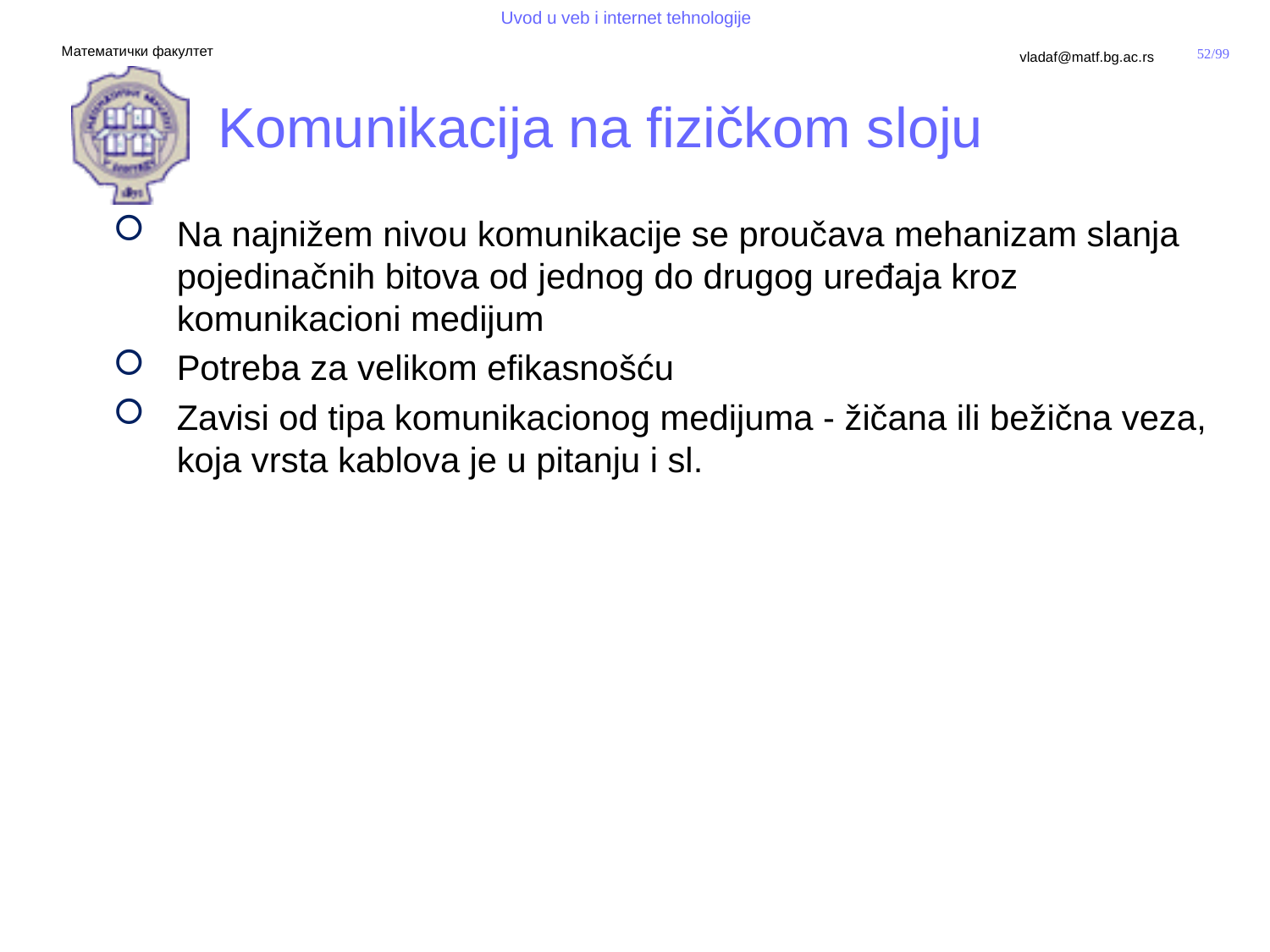

# Komunikacija na fizičkom sloju
Na najnižem nivou komunikacije se proučava mehanizam slanja pojedinačnih bitova od jednog do drugog uređaja kroz komunikacioni medijum
Potreba za velikom efikasnošću
Zavisi od tipa komunikacionog medijuma - žičana ili bežična veza, koja vrsta kablova je u pitanju i sl.